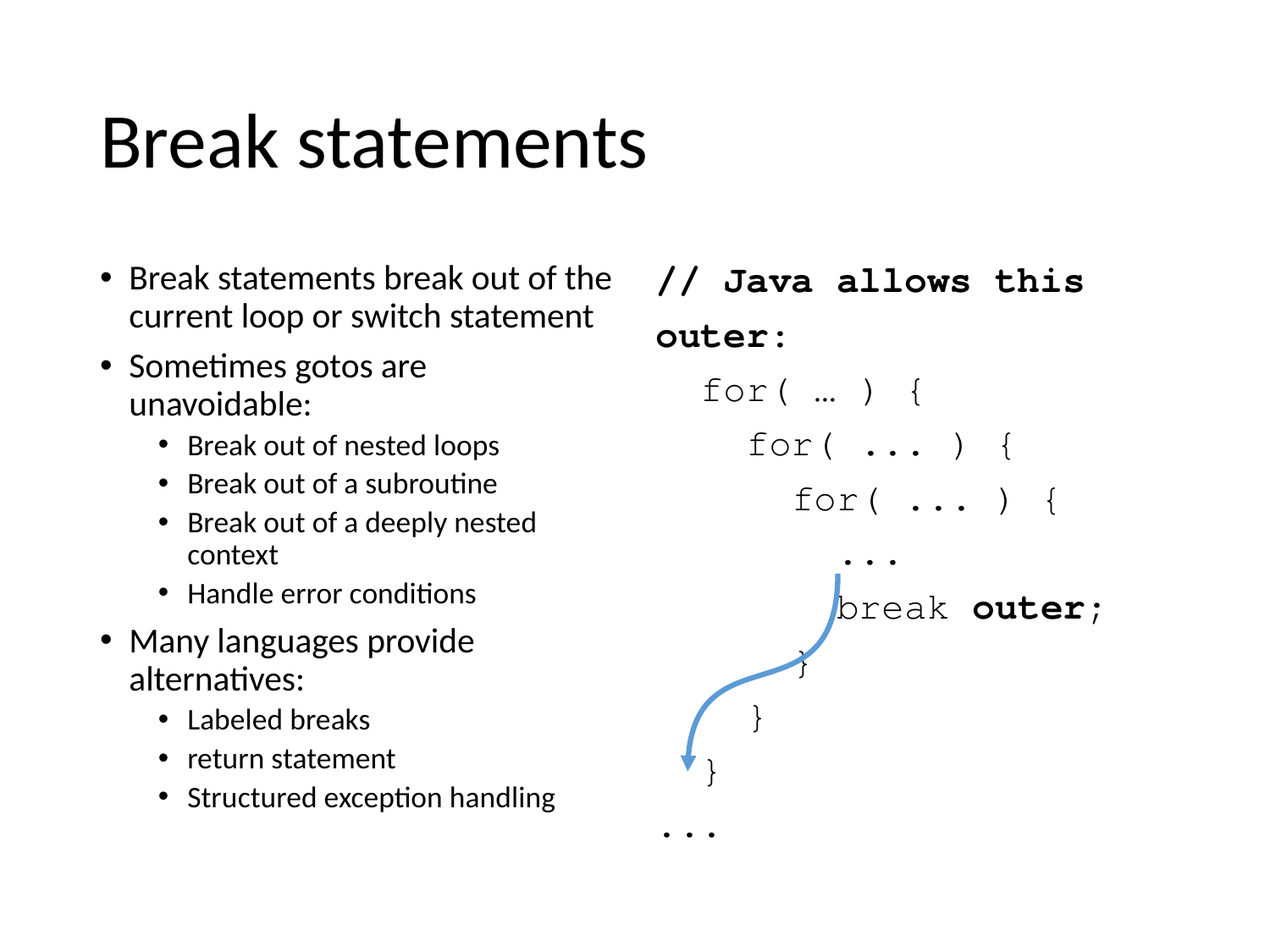

# Break statements
Break statements break out of the current loop or switch statement
Sometimes gotos are unavoidable:
Break out of nested loops
Break out of a subroutine
Break out of a deeply nested context
Handle error conditions
Many languages provide alternatives:
Labeled breaks
return statement
Structured exception handling
// Java allows this
outer:
  for( … ) {
    for( ... ) {
      for( ... ) {
        ...
        break outer;
      }
    }
  }
...